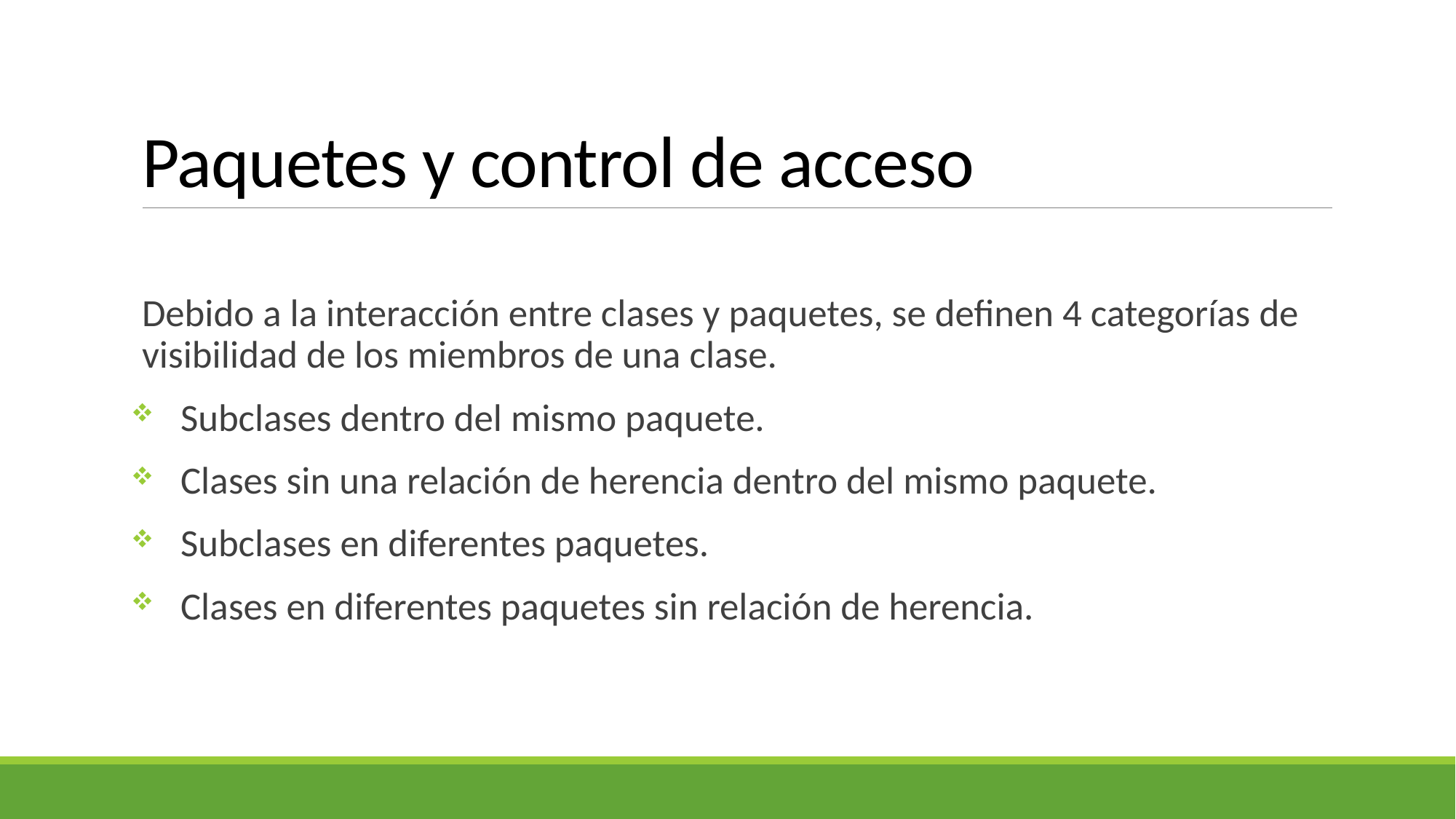

# Paquetes y control de acceso
Debido a la interacción entre clases y paquetes, se definen 4 categorías de visibilidad de los miembros de una clase.
Subclases dentro del mismo paquete.
Clases sin una relación de herencia dentro del mismo paquete.
Subclases en diferentes paquetes.
Clases en diferentes paquetes sin relación de herencia.